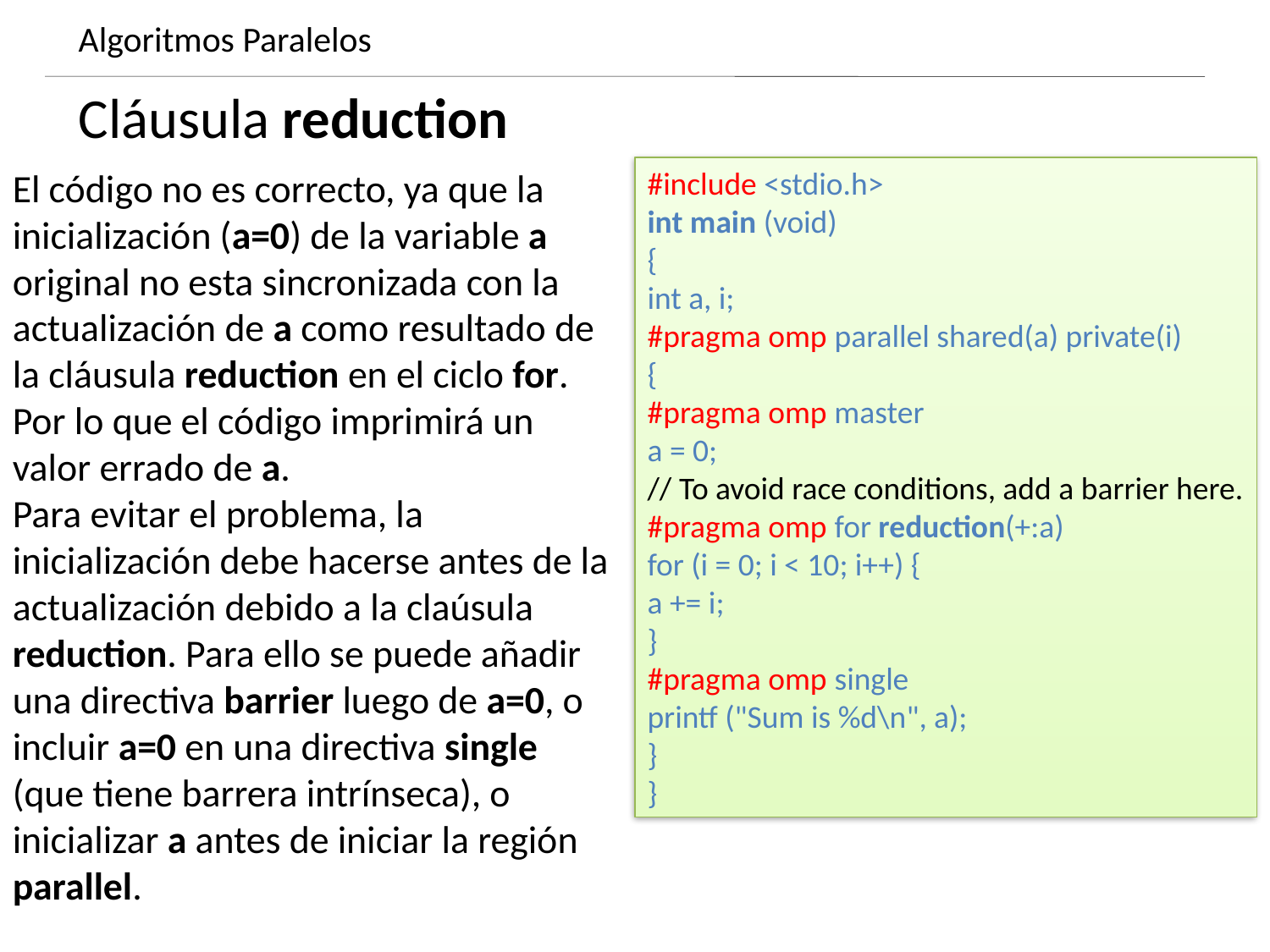

Algoritmos Paralelos
Dynamics of growing SMBHs in galaxy cores
Cláusula reduction

El código no es correcto, ya que la inicialización (a=0) de la variable a original no esta sincronizada con la actualización de a como resultado de la cláusula reduction en el ciclo for. Por lo que el código imprimirá un valor errado de a.
Para evitar el problema, la inicialización debe hacerse antes de la actualización debido a la claúsula reduction. Para ello se puede añadir una directiva barrier luego de a=0, o incluir a=0 en una directiva single (que tiene barrera intrínseca), o inicializar a antes de iniciar la región parallel.
#include <stdio.h>
int main (void)
{
int a, i;
#pragma omp parallel shared(a) private(i)
{
#pragma omp master
a = 0;
// To avoid race conditions, add a barrier here.
#pragma omp for reduction(+:a)
for (i = 0; i < 10; i++) {
a += i;
}
#pragma omp single
printf ("Sum is %d\n", a);
}
}